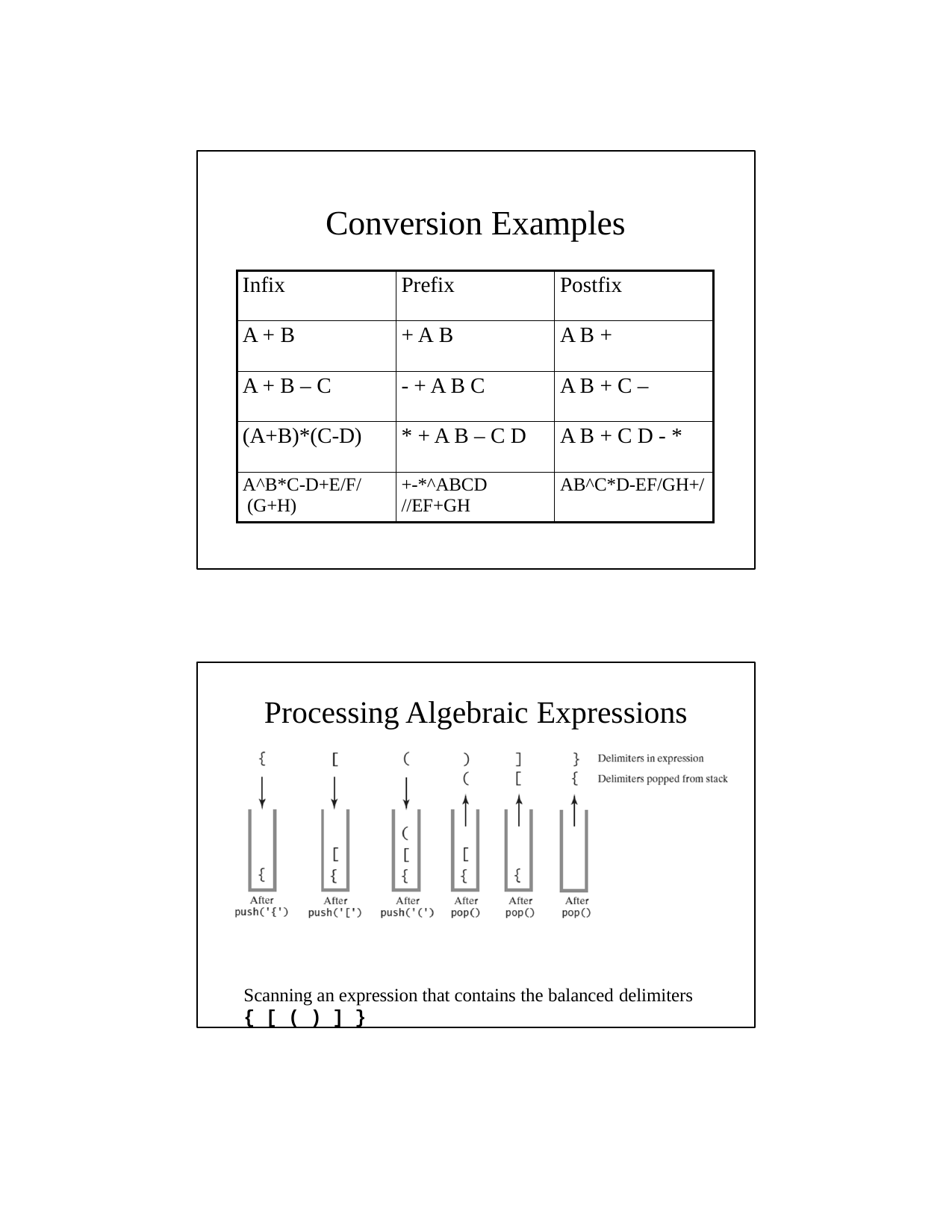

Conversion Examples
| Infix | Prefix | Postfix |
| --- | --- | --- |
| A + B | + A B | A B + |
| A + B – C | - + A B C | A B + C – |
| (A+B)\*(C-D) | \* + A B – C D | A B + C D - \* |
| A^B\*C-D+E/F/ (G+H) | +-\*^ABCD //EF+GH | AB^C\*D-EF/GH+/ |

Processing Algebraic Expressions

Scanning an expression that contains the balanced delimiters
{ [ ( ) ] }